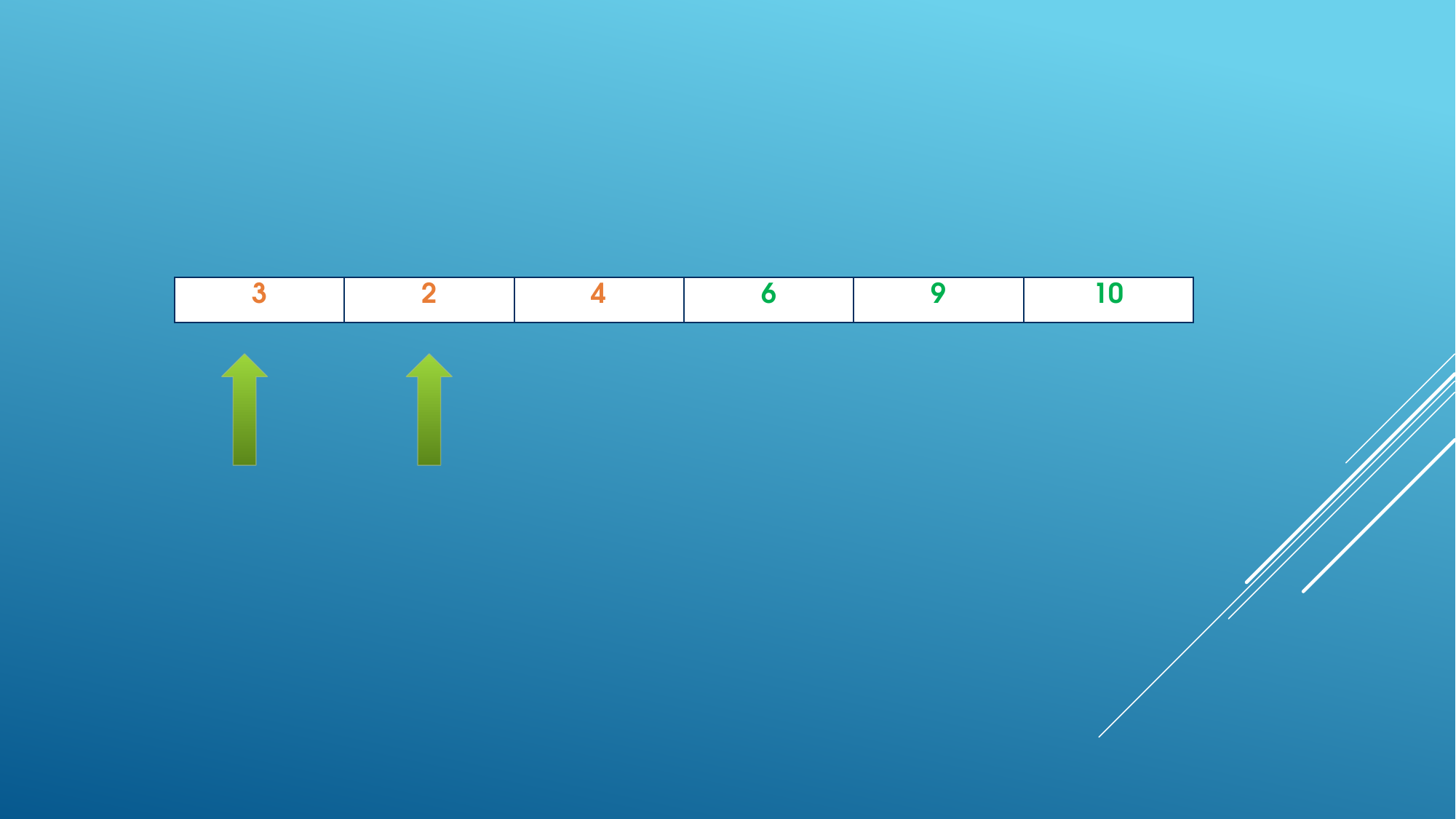

| 3 | 2 | 4 | 6 | 9 | 10 |
| --- | --- | --- | --- | --- | --- |